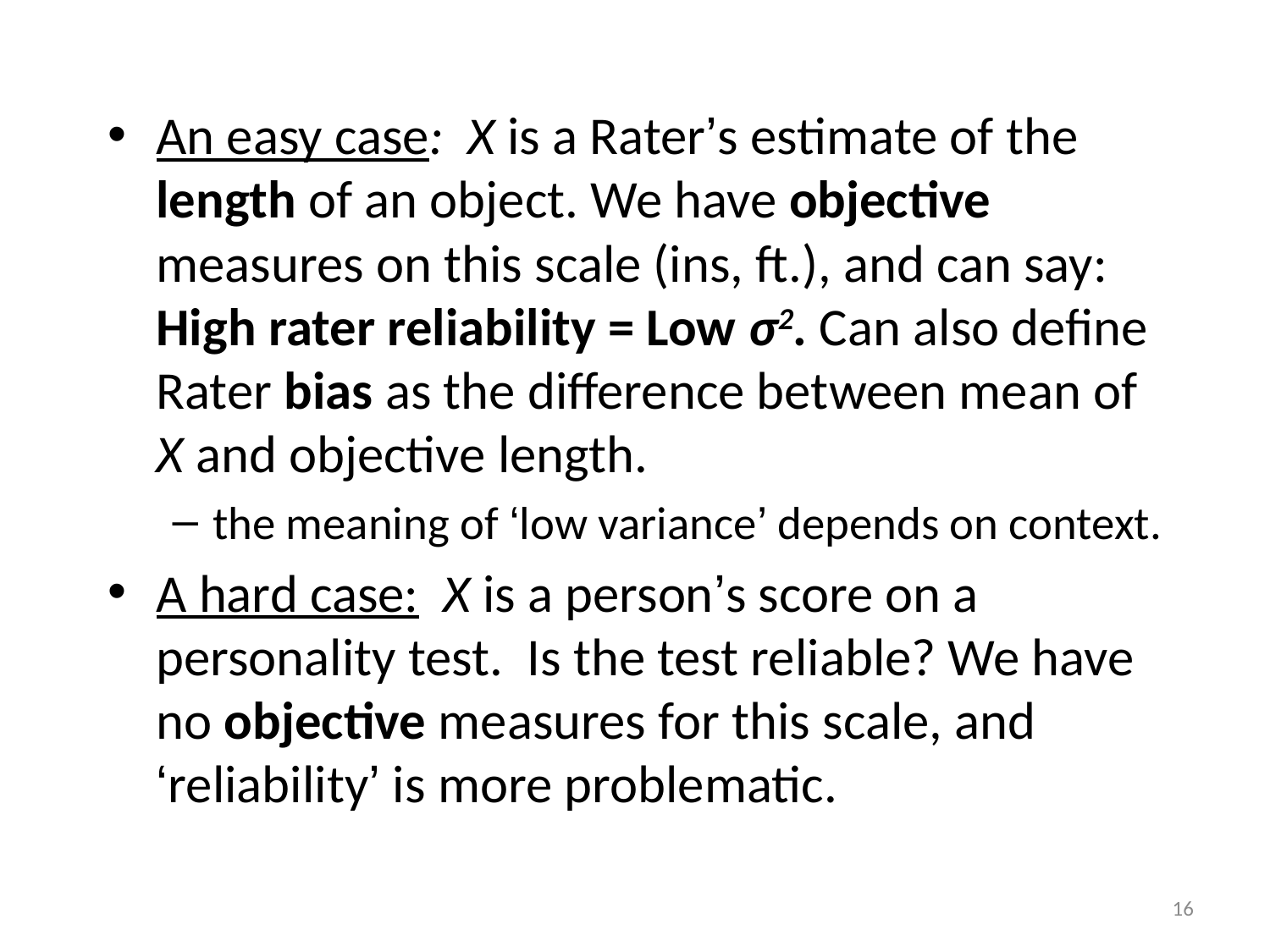

An easy case:  X is a Rater’s estimate of the length of an object. We have objective measures on this scale (ins, ft.), and can say: High rater reliability = Low σ2. Can also define Rater bias as the difference between mean of X and objective length.
the meaning of ‘low variance’ depends on context.
A hard case:  X is a person’s score on a personality test.  Is the test reliable? We have no objective measures for this scale, and ‘reliability’ is more problematic.

16